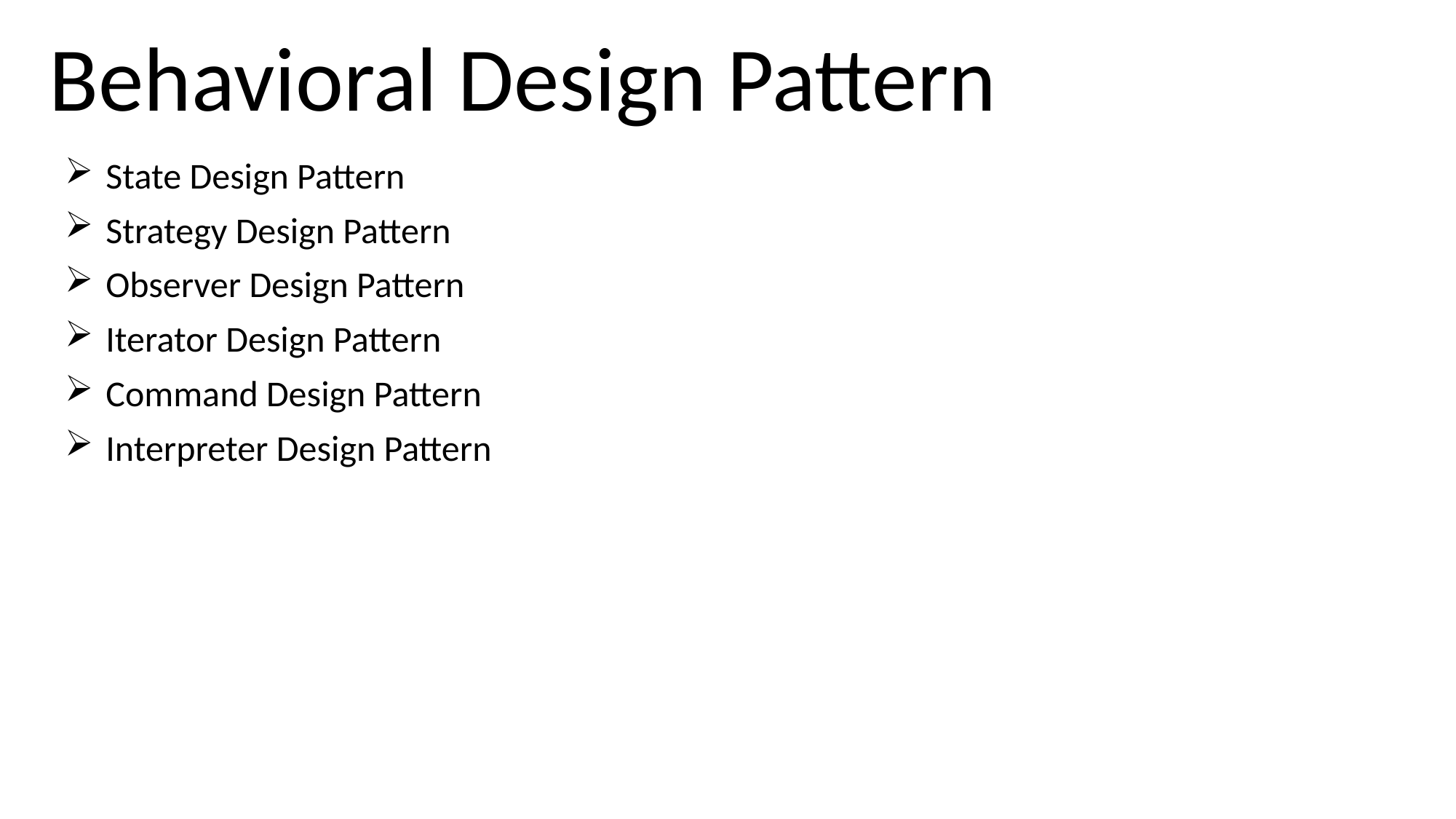

# Behavioral Design Pattern
State Design Pattern
Strategy Design Pattern
Observer Design Pattern
Iterator Design Pattern
Command Design Pattern
Interpreter Design Pattern